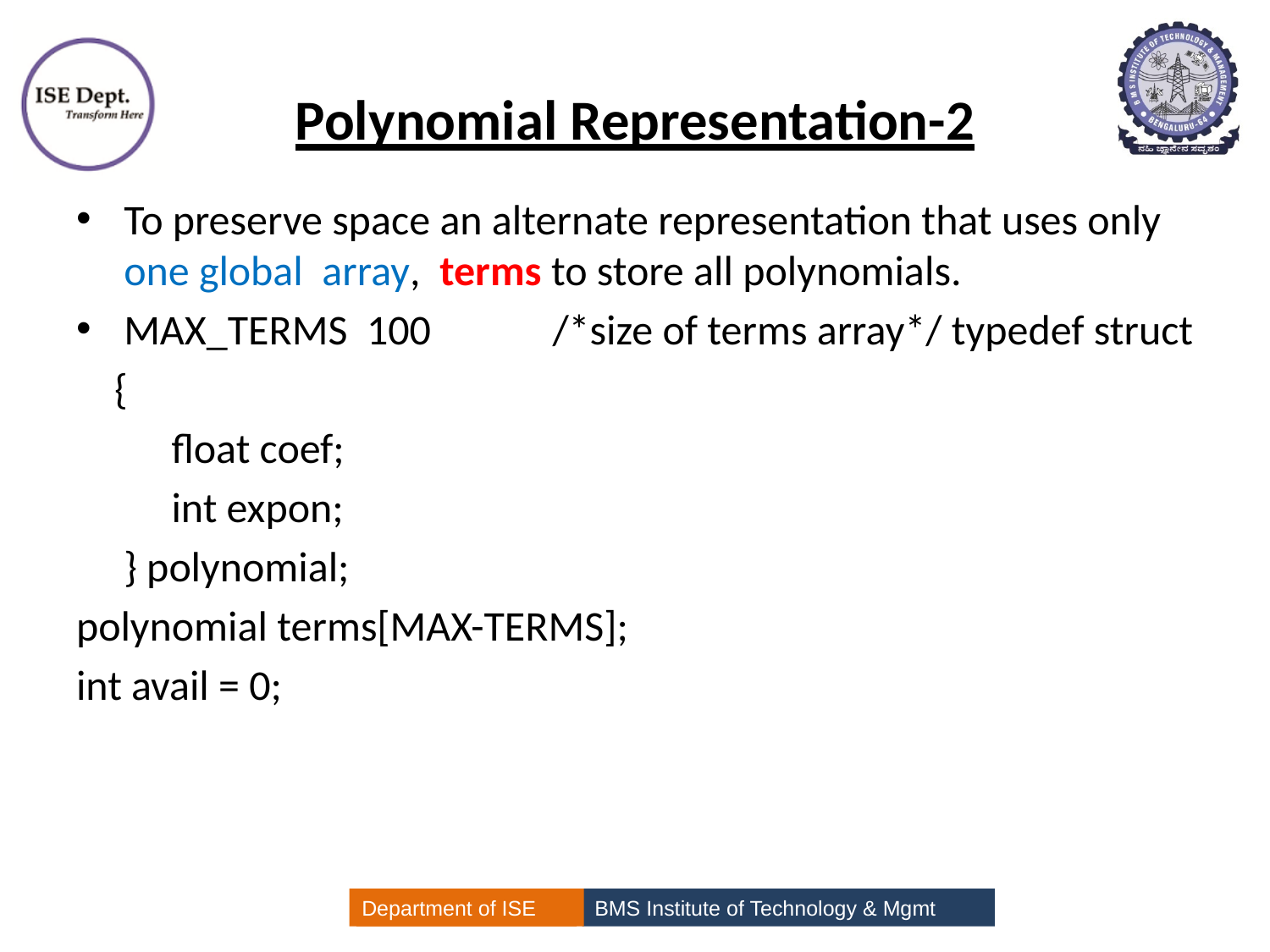

# Polynomial Representation-2
To preserve space an alternate representation that uses only one global  array,  terms to store all polynomials.
MAX_TERMS  100	     /*size of terms array*/ typedef struct
    {
          float coef;
          int expon;
     } polynomial;
polynomial terms[MAX-TERMS];
int avail = 0;